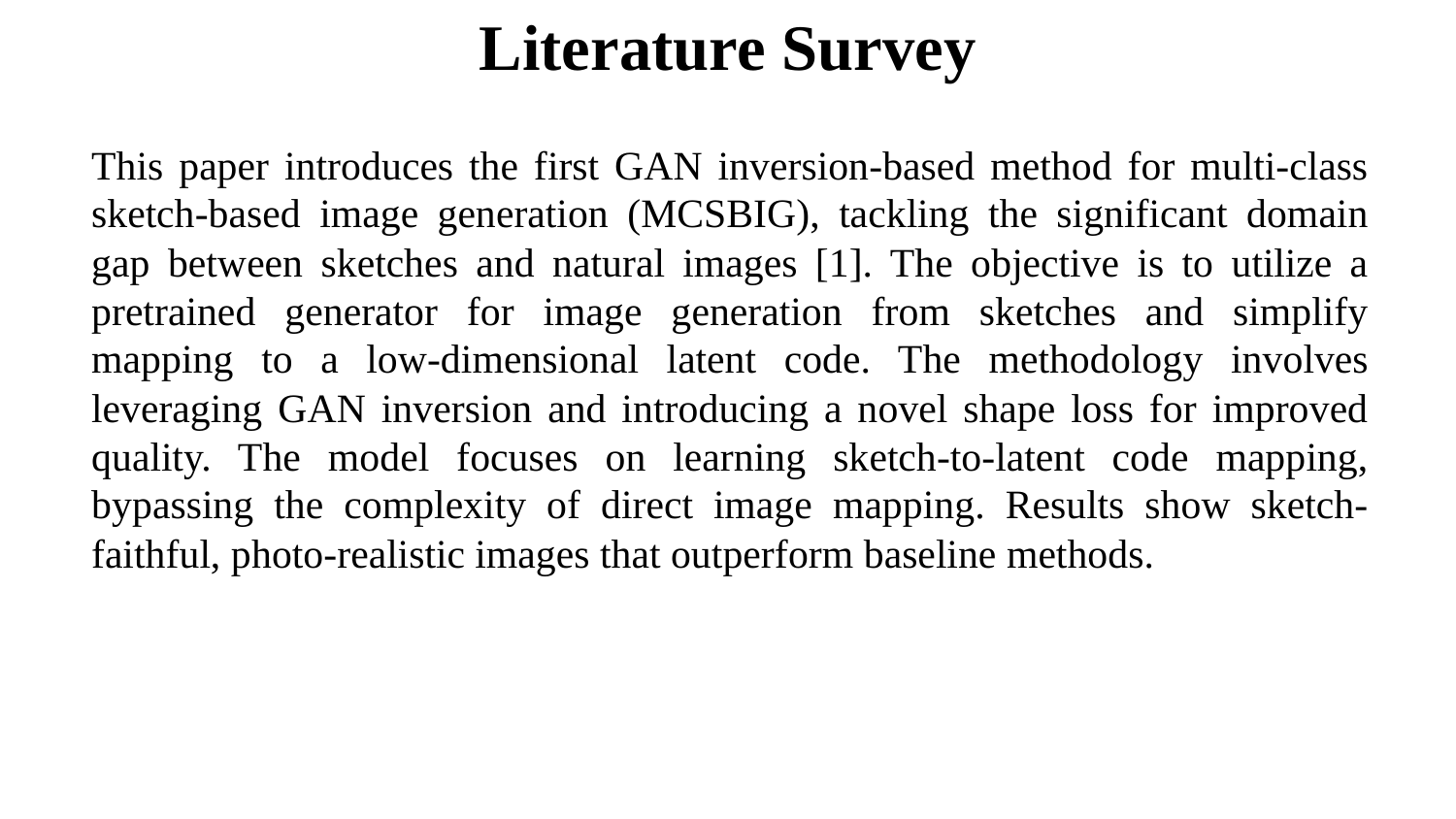

Literature Survey
This paper introduces the first GAN inversion-based method for multi-class sketch-based image generation (MCSBIG), tackling the significant domain gap between sketches and natural images [1]. The objective is to utilize a pretrained generator for image generation from sketches and simplify mapping to a low-dimensional latent code. The methodology involves leveraging GAN inversion and introducing a novel shape loss for improved quality. The model focuses on learning sketch-to-latent code mapping, bypassing the complexity of direct image mapping. Results show sketch-faithful, photo-realistic images that outperform baseline methods.